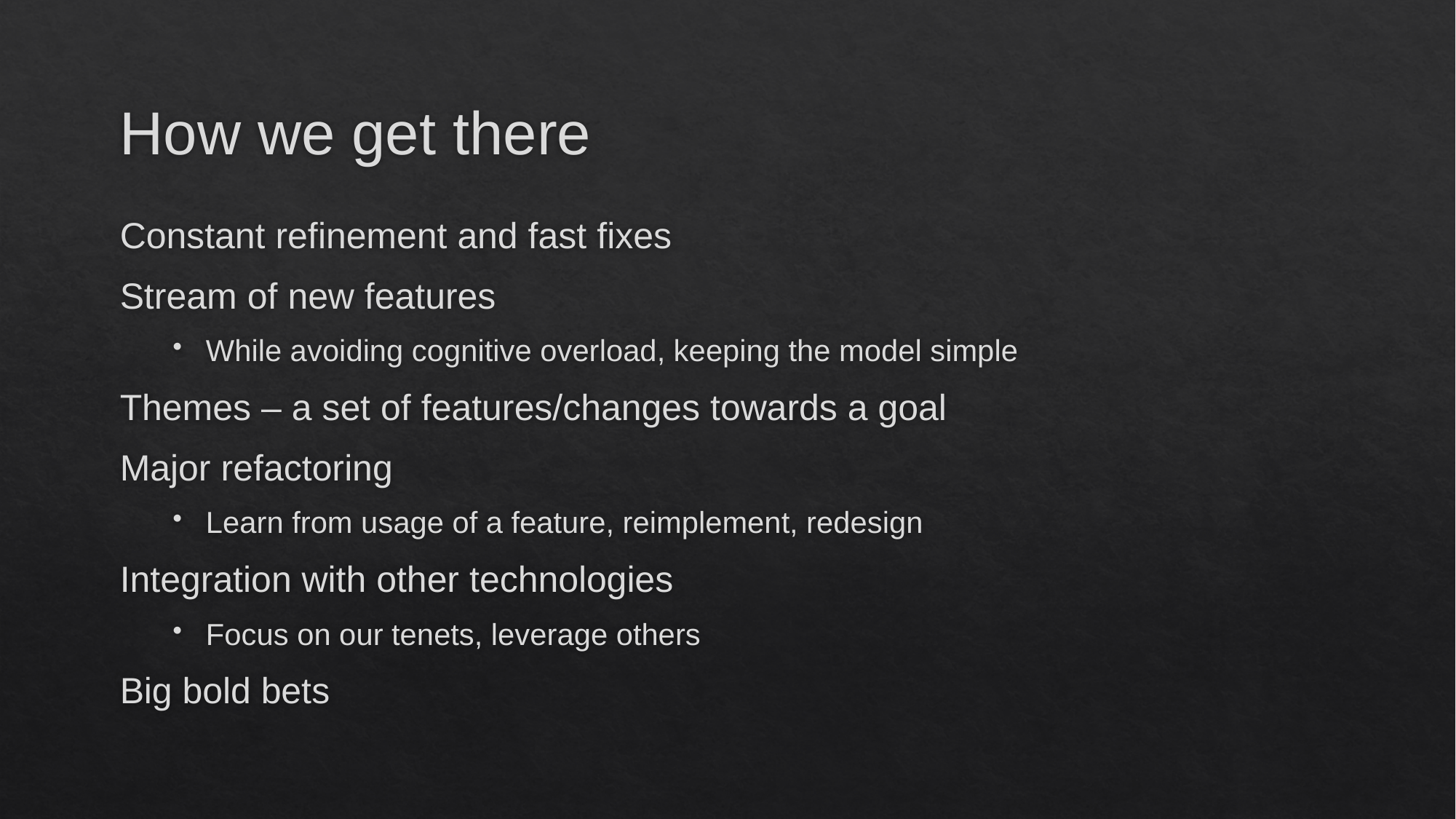

# How we get there
Constant refinement and fast fixes
Stream of new features
While avoiding cognitive overload, keeping the model simple
Themes – a set of features/changes towards a goal
Major refactoring
Learn from usage of a feature, reimplement, redesign
Integration with other technologies
Focus on our tenets, leverage others
Big bold bets